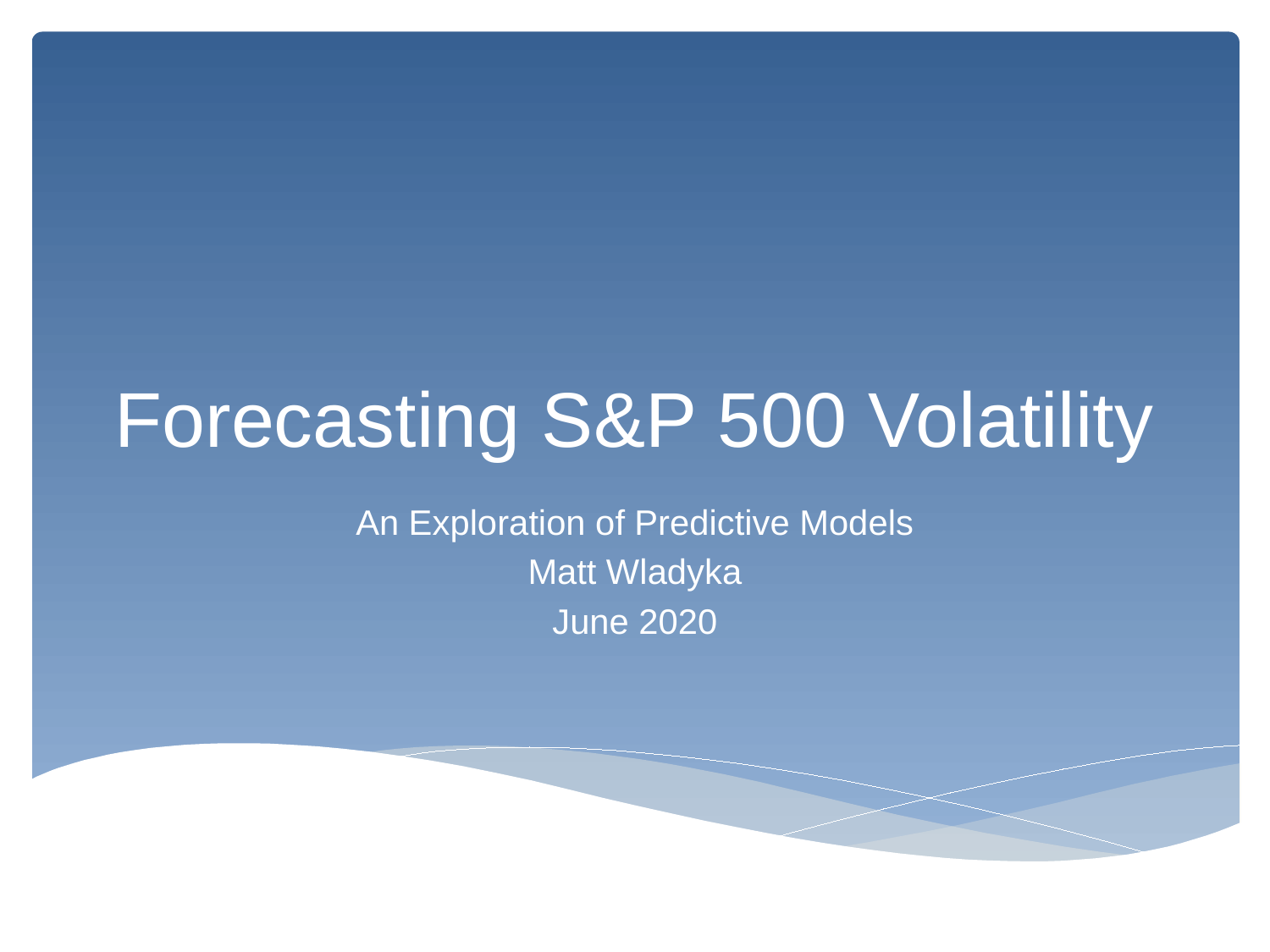

# Forecasting S&P 500 Volatility
An Exploration of Predictive Models
Matt Wladyka
June 2020